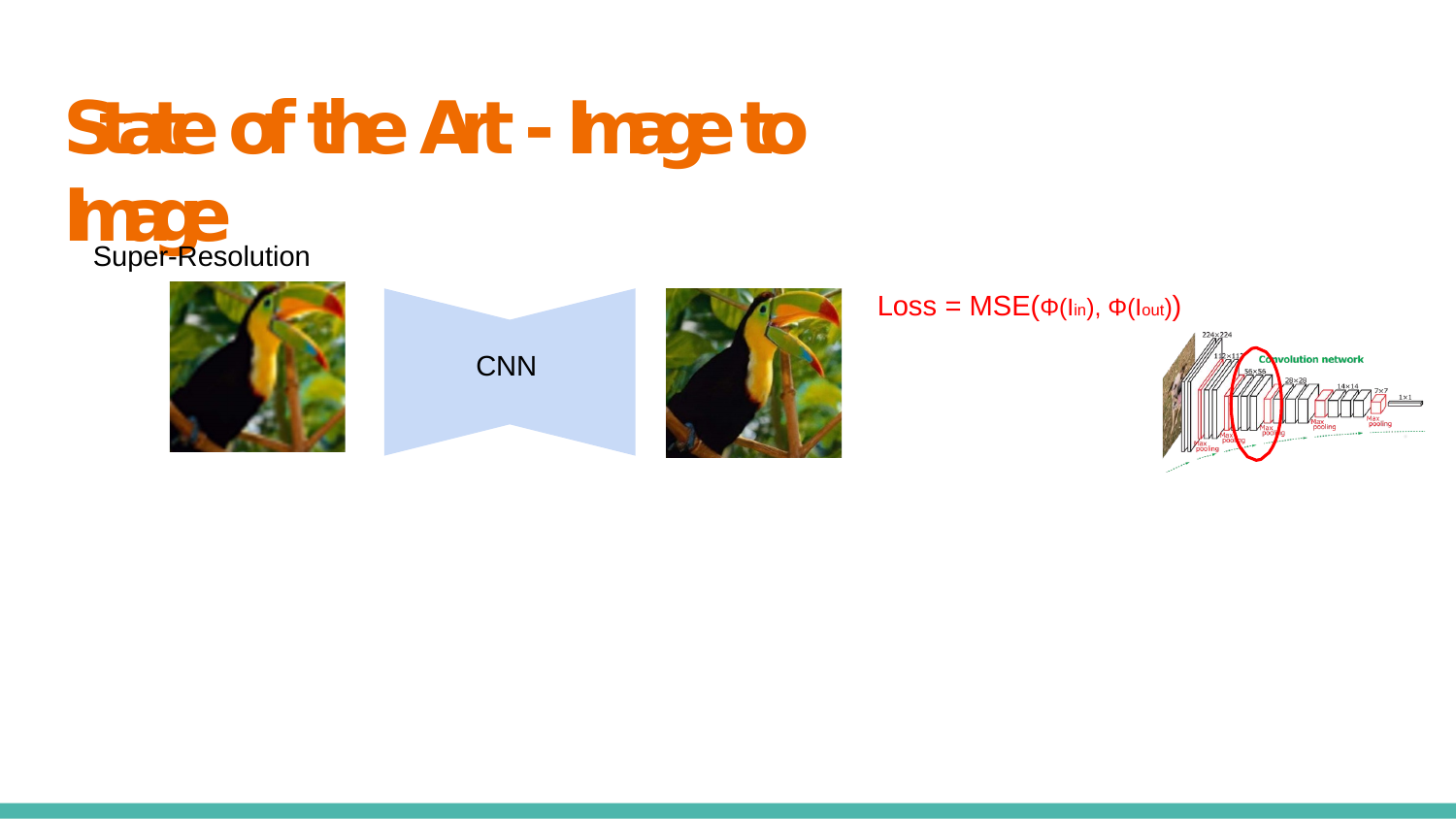

# State of the Art - Image to Image
Super-Resolution
Loss = MSE(Φ(Iin), Φ(Iout))
CNN